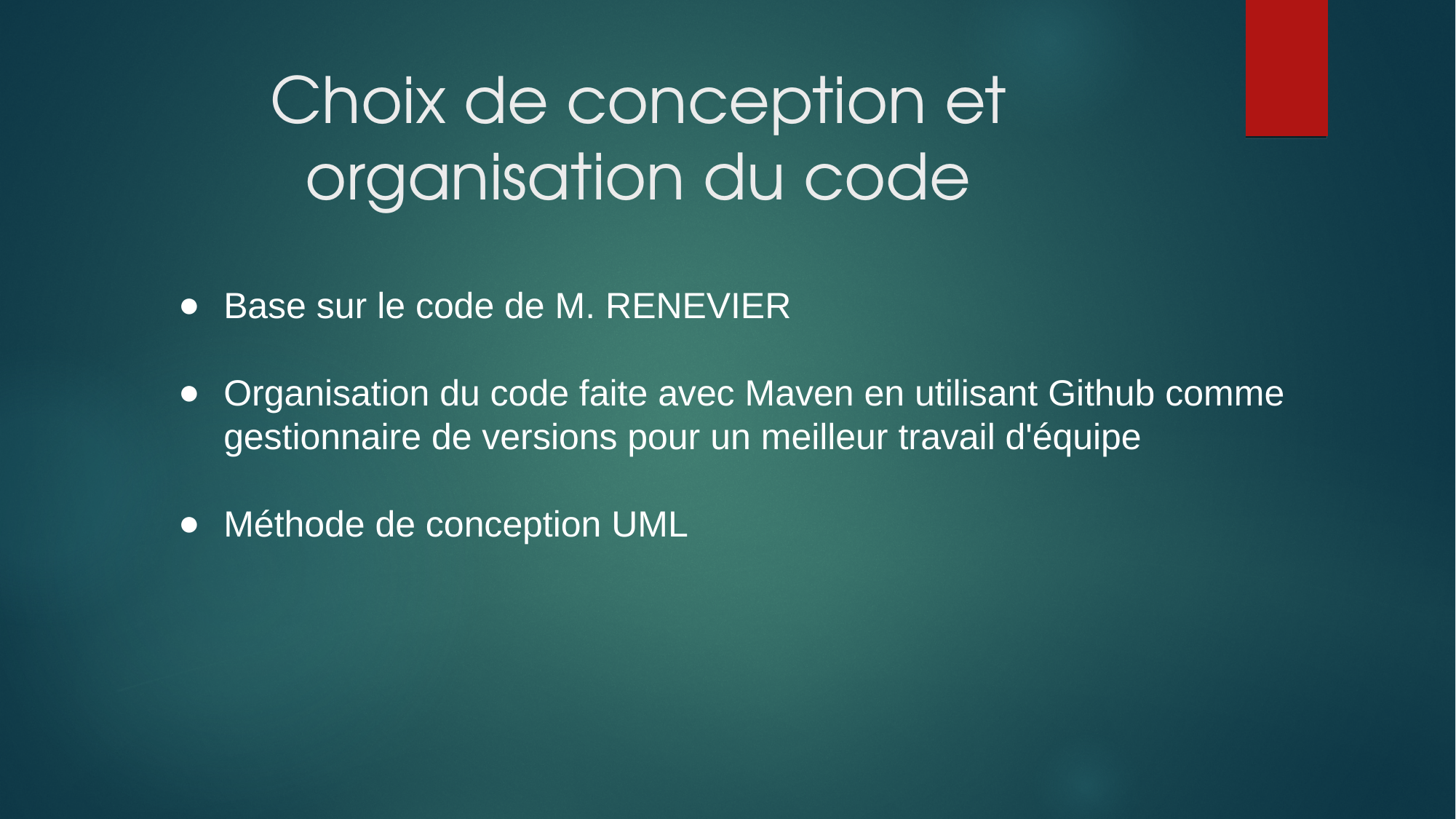

Choix de conception et organisation du code

Base sur le code de M. RENEVIER

Organisation du code faite avec Maven en utilisant Github comme gestionnaire de versions pour un meilleur travail d'équipe

Méthode de conception UML